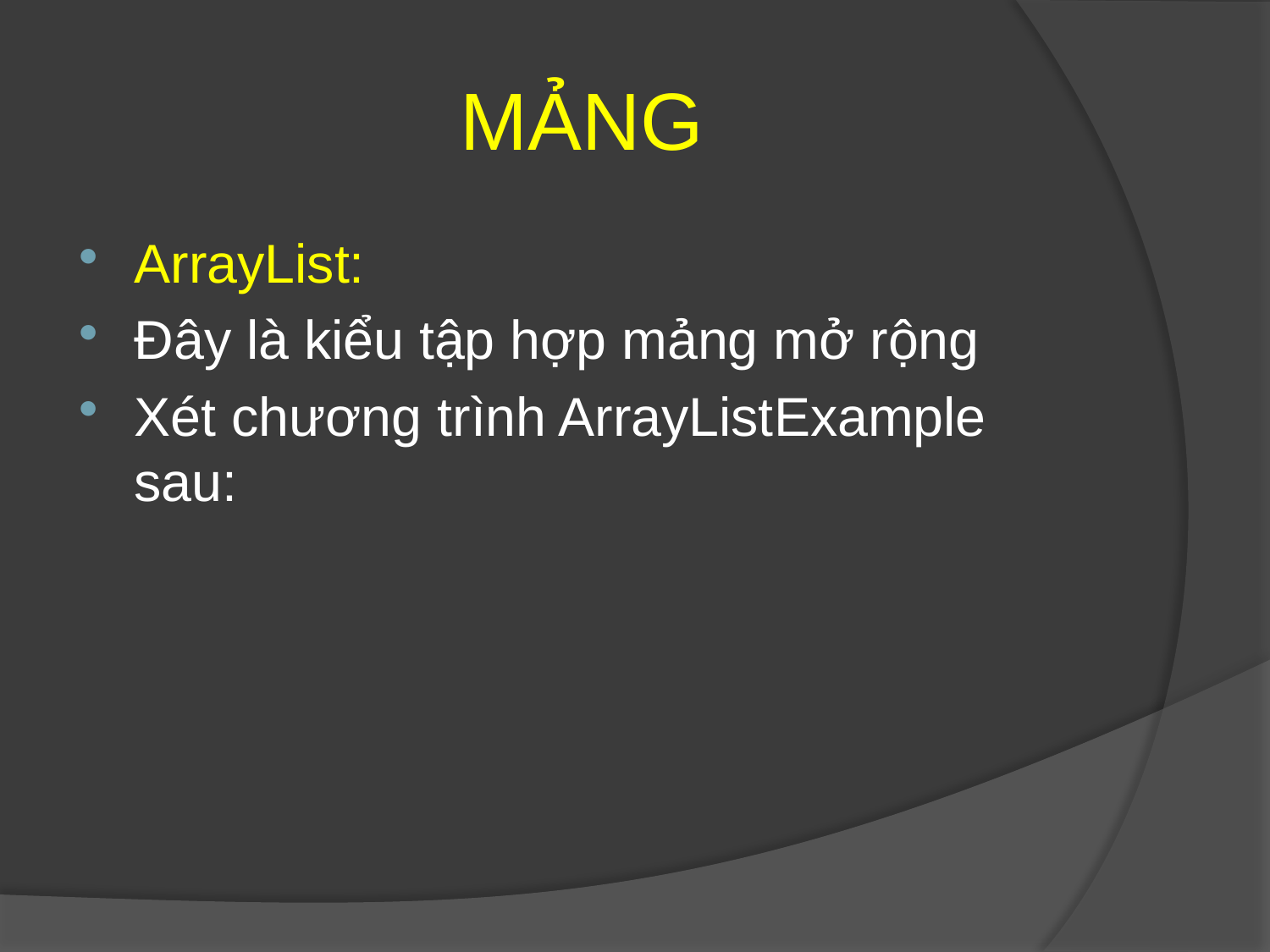

# MẢNG
ArrayList:
Đây là kiểu tập hợp mảng mở rộng
Xét chương trình ArrayListExample sau: